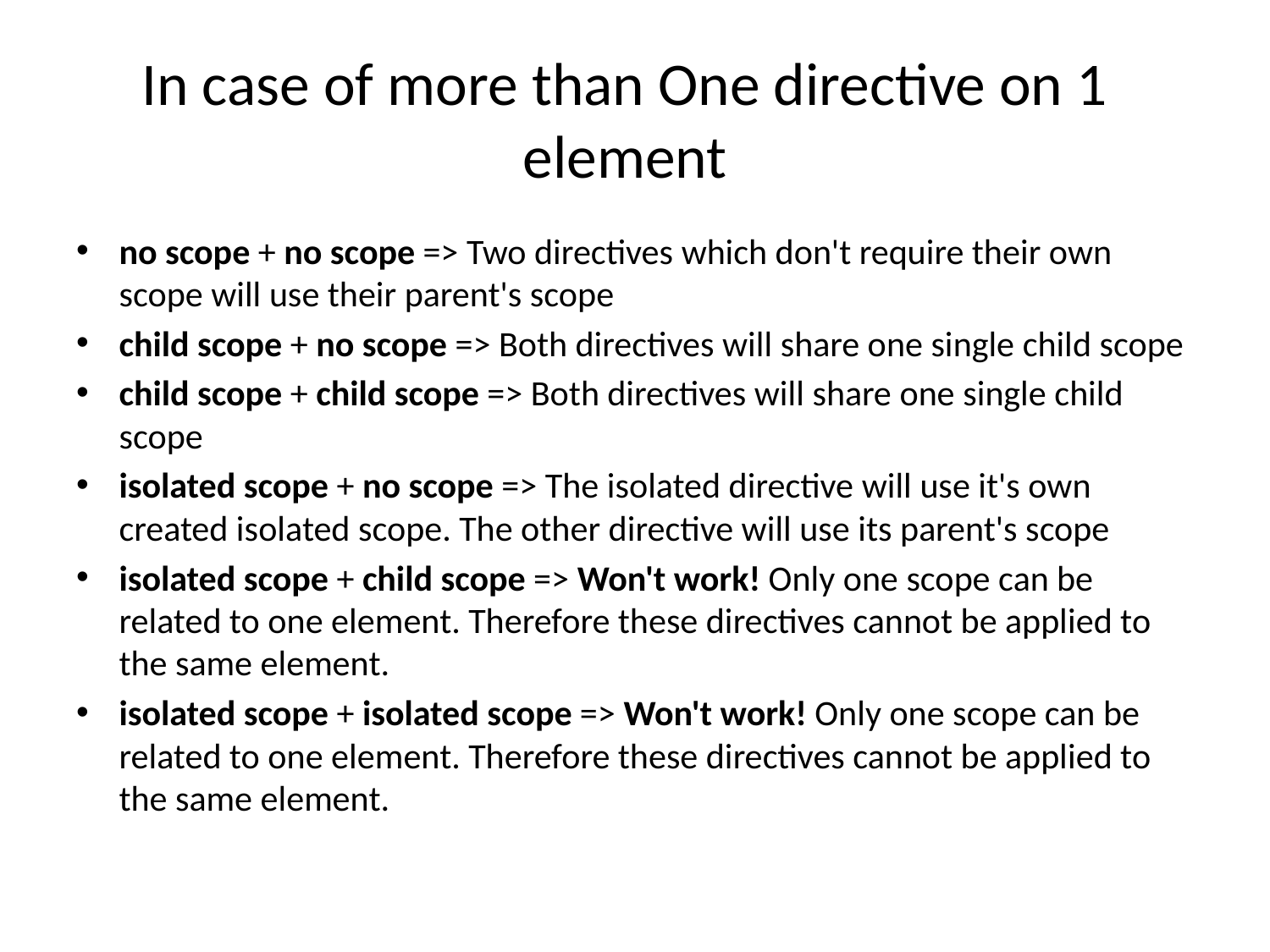

# In case of more than One directive on 1 element
no scope + no scope => Two directives which don't require their own scope will use their parent's scope
child scope + no scope => Both directives will share one single child scope
child scope + child scope => Both directives will share one single child scope
isolated scope + no scope => The isolated directive will use it's own created isolated scope. The other directive will use its parent's scope
isolated scope + child scope => Won't work! Only one scope can be related to one element. Therefore these directives cannot be applied to the same element.
isolated scope + isolated scope => Won't work! Only one scope can be related to one element. Therefore these directives cannot be applied to the same element.